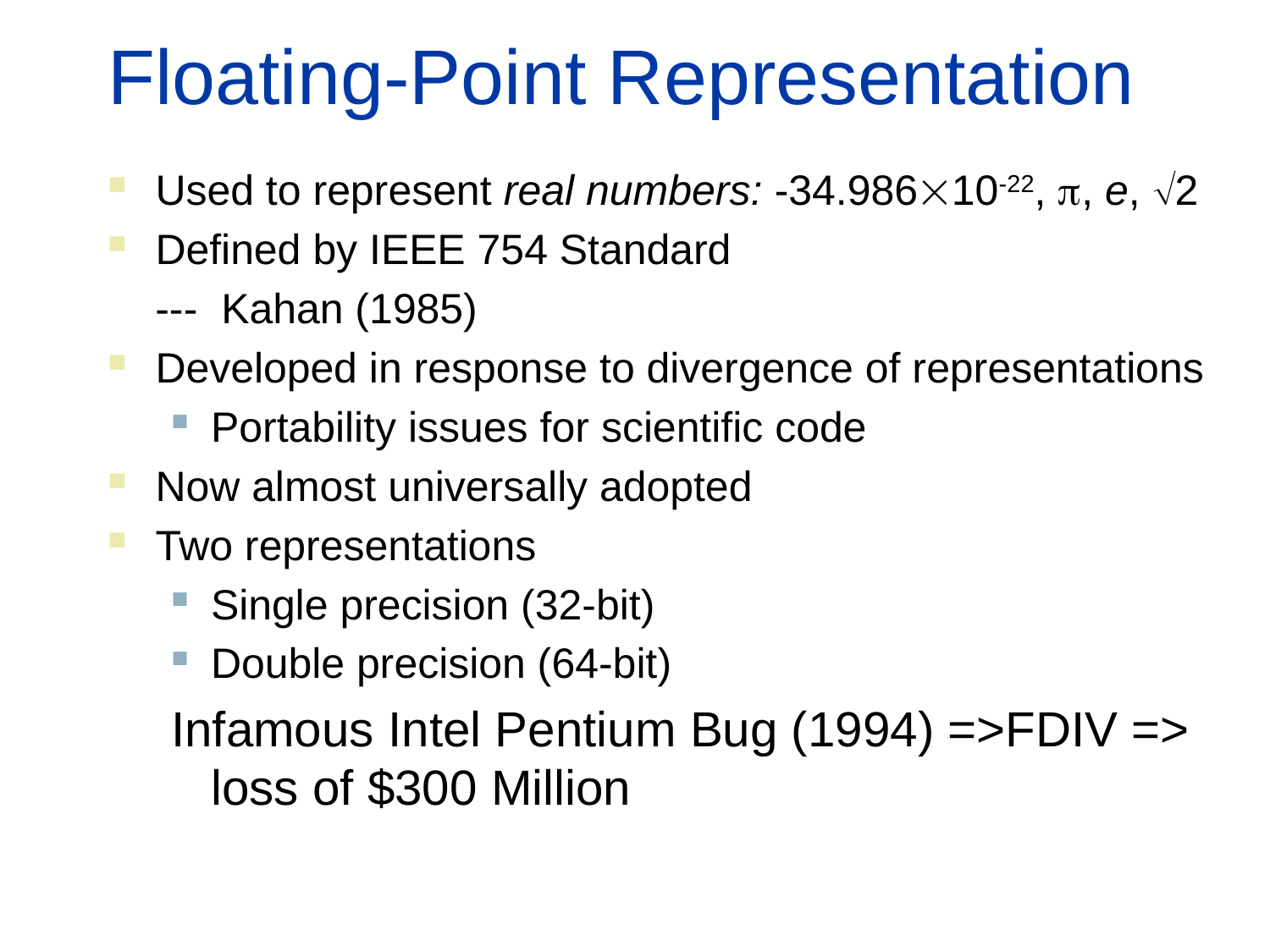

# Floating-Point Representation
Used to represent real numbers: -34.986×10-22, π, e, √2
Defined by IEEE 754 Standard
    ---  Kahan (1985)
Developed in response to divergence of representations
Portability issues for scientific code
Now almost universally adopted
Two representations
Single precision (32-bit)
Double precision (64-bit)
Infamous Intel Pentium Bug (1994) =>FDIV => loss of $300 Million